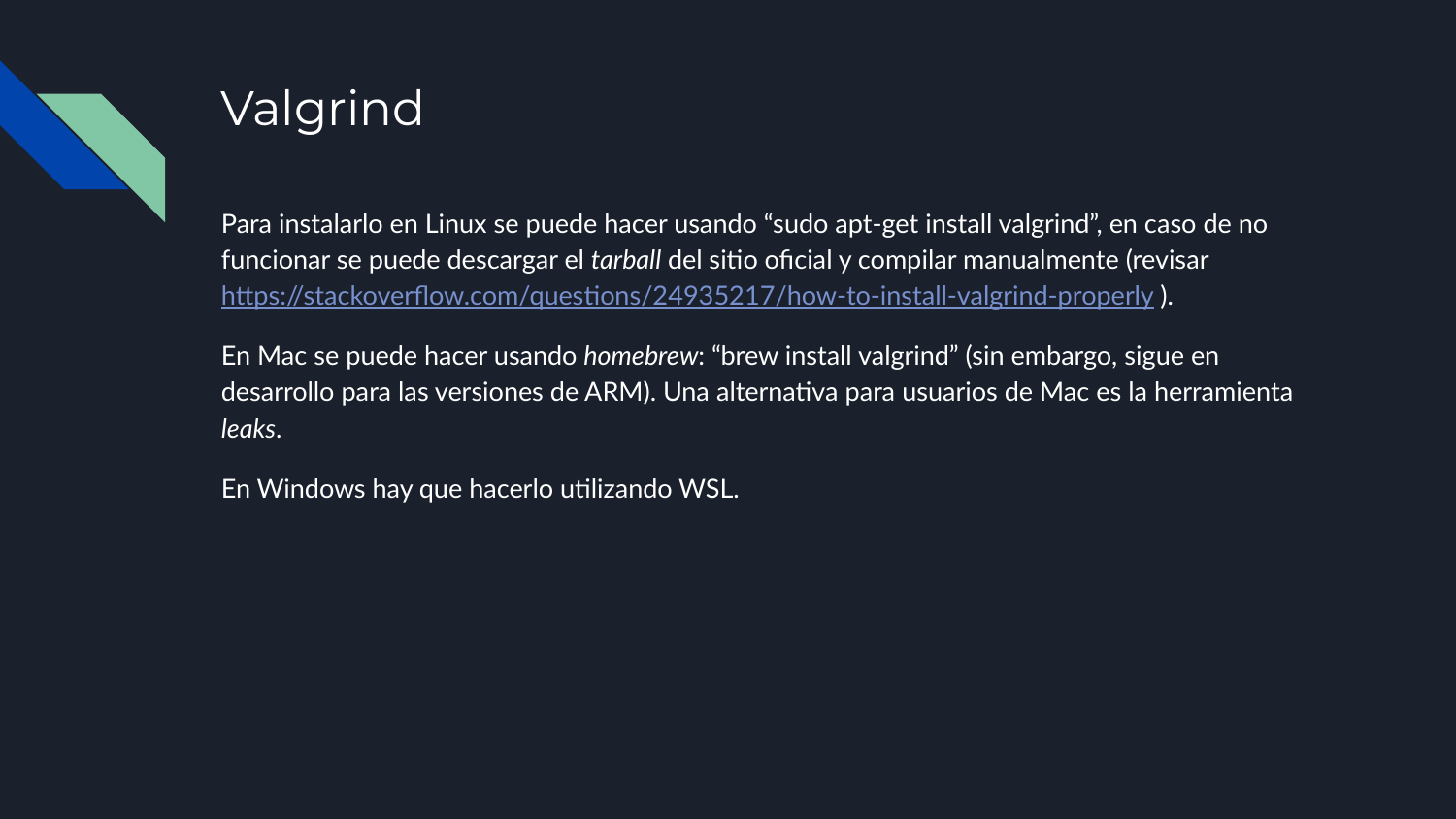

# Valgrind
Para instalarlo en Linux se puede hacer usando “sudo apt-get install valgrind”, en caso de no funcionar se puede descargar el tarball del sitio oficial y compilar manualmente (revisar https://stackoverflow.com/questions/24935217/how-to-install-valgrind-properly ).
En Mac se puede hacer usando homebrew: “brew install valgrind” (sin embargo, sigue en desarrollo para las versiones de ARM). Una alternativa para usuarios de Mac es la herramienta leaks.
En Windows hay que hacerlo utilizando WSL.